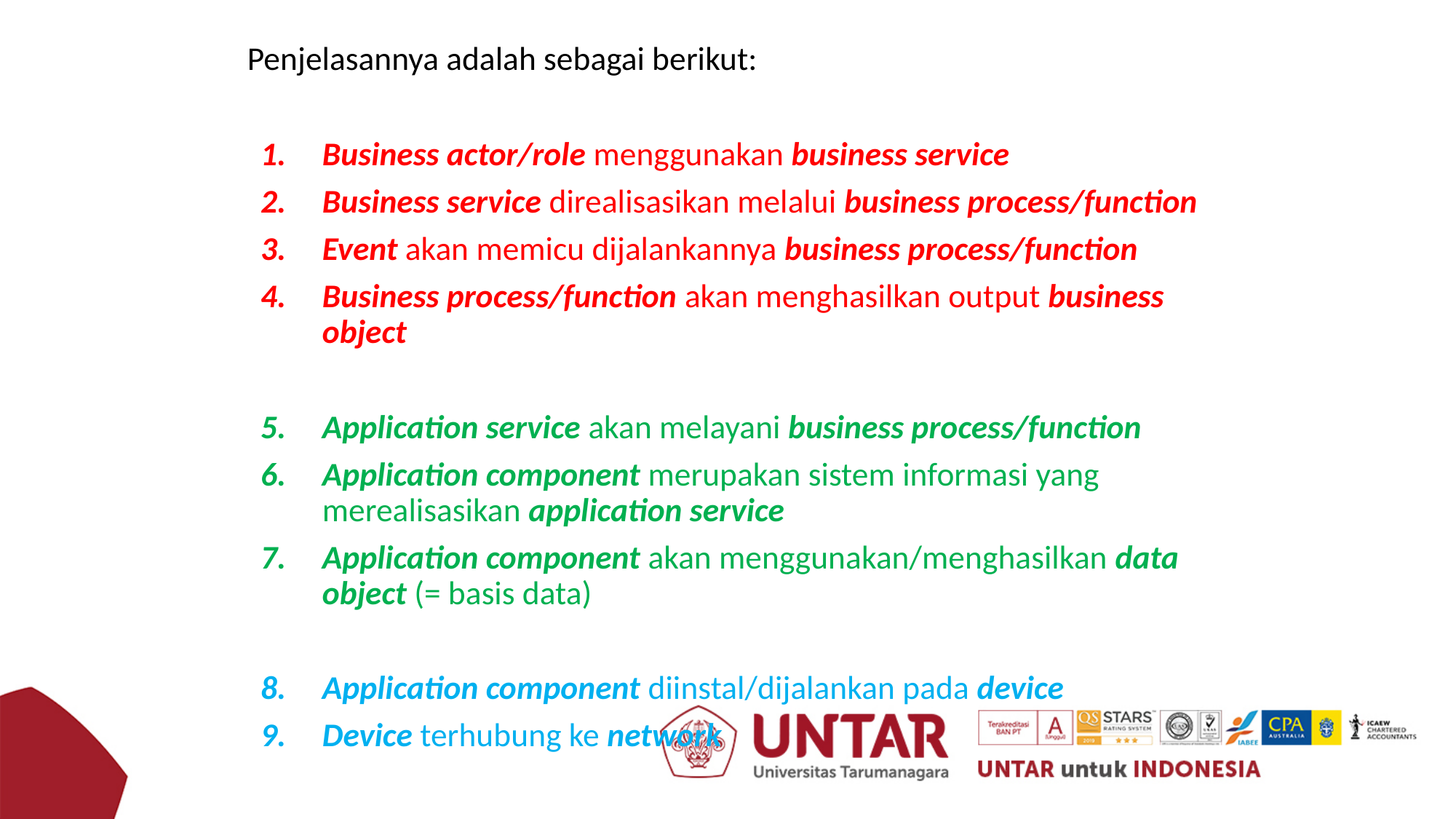

Penjelasannya adalah sebagai berikut:

Business actor/role menggunakan business service
Business service direalisasikan melalui business process/function
Event akan memicu dijalankannya business process/function
Business process/function akan menghasilkan output business object

Application service akan melayani business process/function
Application component merupakan sistem informasi yang merealisasikan application service
Application component akan menggunakan/menghasilkan data object (= basis data)

Application component diinstal/dijalankan pada device
Device terhubung ke network